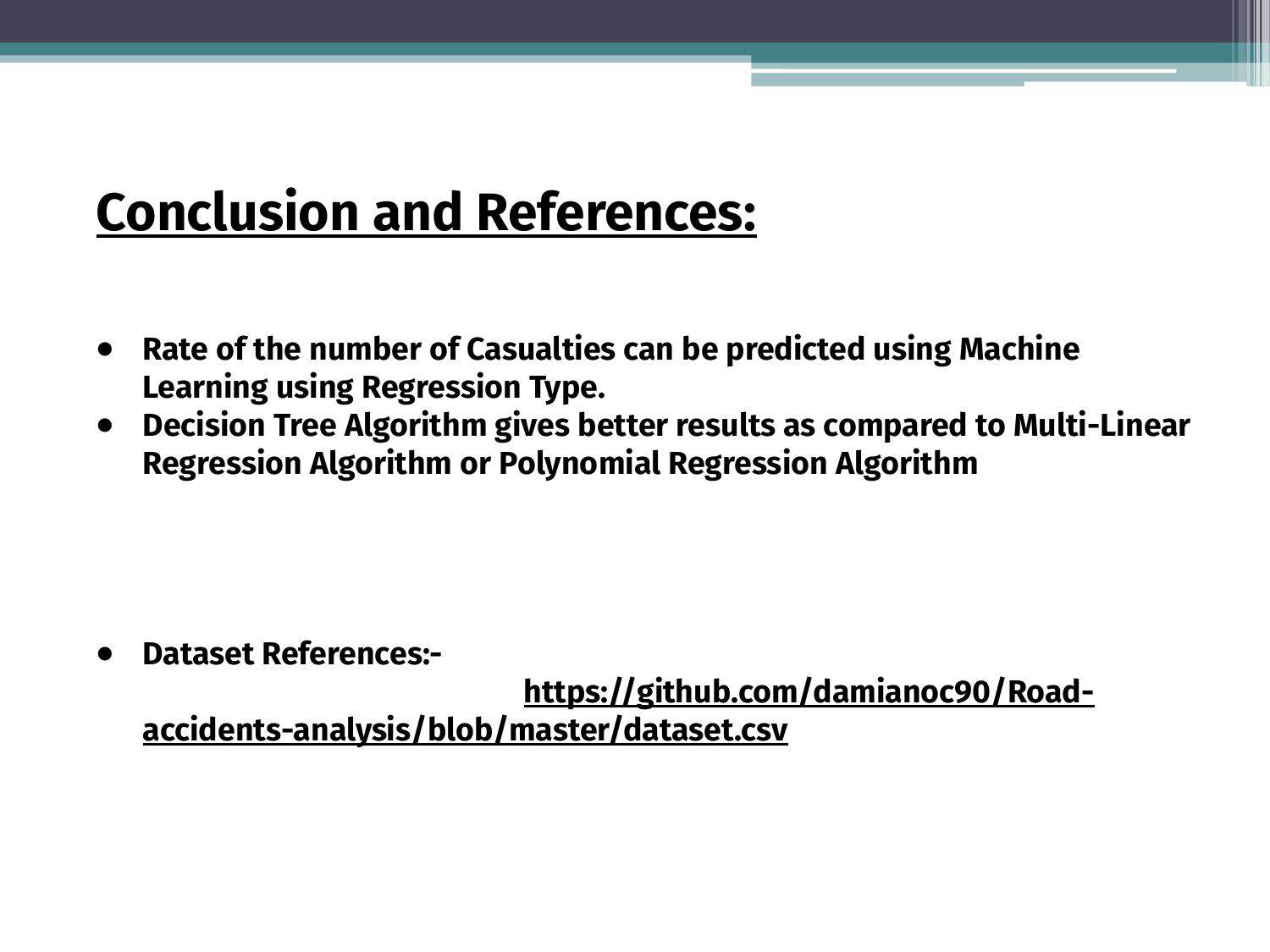

Conclusion and References:
Rate of the number of Casualties can be predicted using Machine Learning using Regression Type.
Decision Tree Algorithm gives better results as compared to Multi-Linear Regression Algorithm or Polynomial Regression Algorithm

Dataset References:-									https://github.com/damianoc90/Road-accidents-analysis/blob/master/dataset.csv